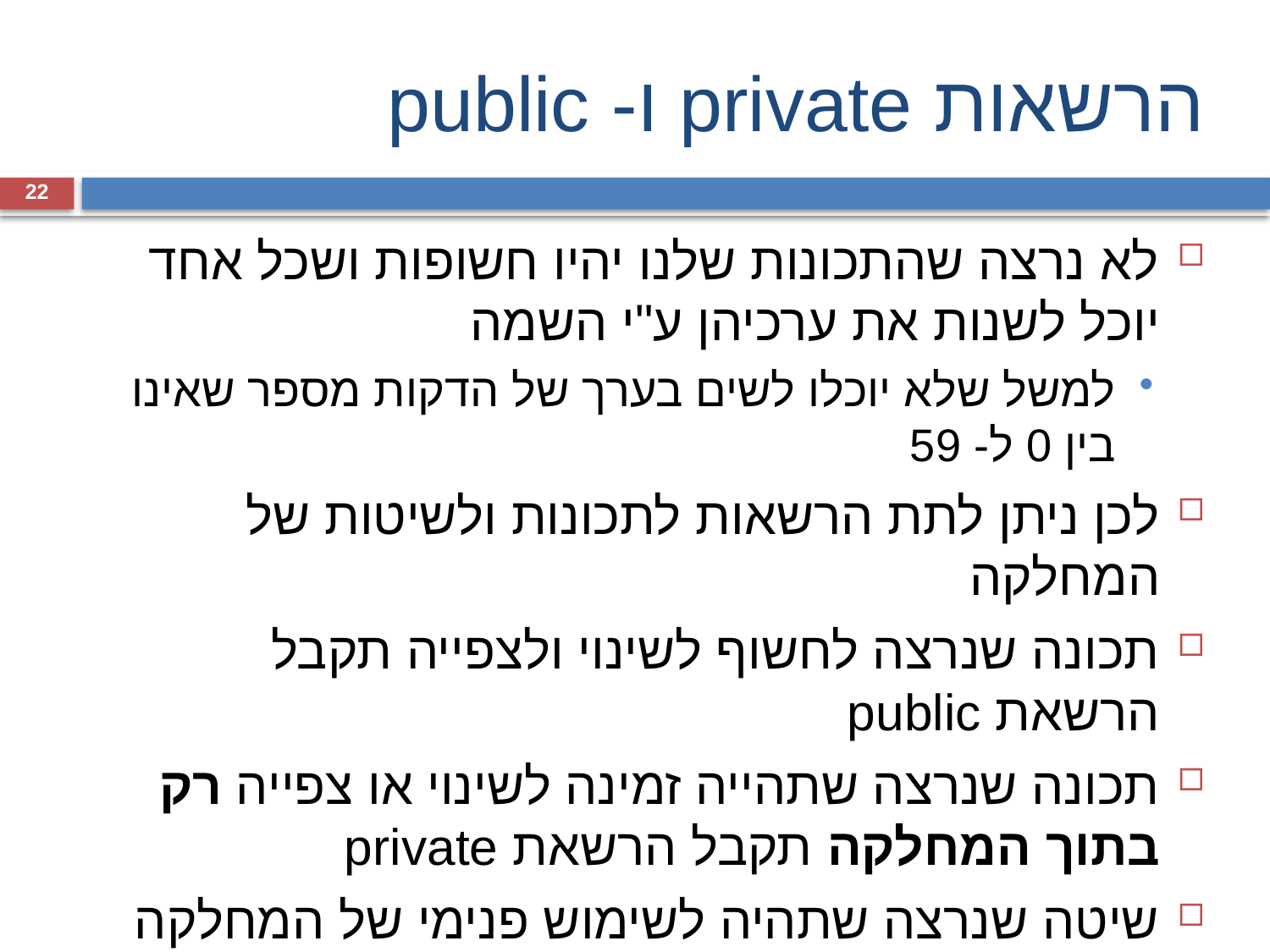

# הרשאות private ו- public
22
לא נרצה שהתכונות שלנו יהיו חשופות ושכל אחד יוכל לשנות את ערכיהן ע"י השמה
למשל שלא יוכלו לשים בערך של הדקות מספר שאינו בין 0 ל- 59
לכן ניתן לתת הרשאות לתכונות ולשיטות של המחלקה
תכונה שנרצה לחשוף לשינוי ולצפייה תקבל הרשאת public
תכונה שנרצה שתהייה זמינה לשינוי או צפייה רק בתוך המחלקה תקבל הרשאת private
שיטה שנרצה שתהיה לשימוש פנימי של המחלקה נגדיר כ- private